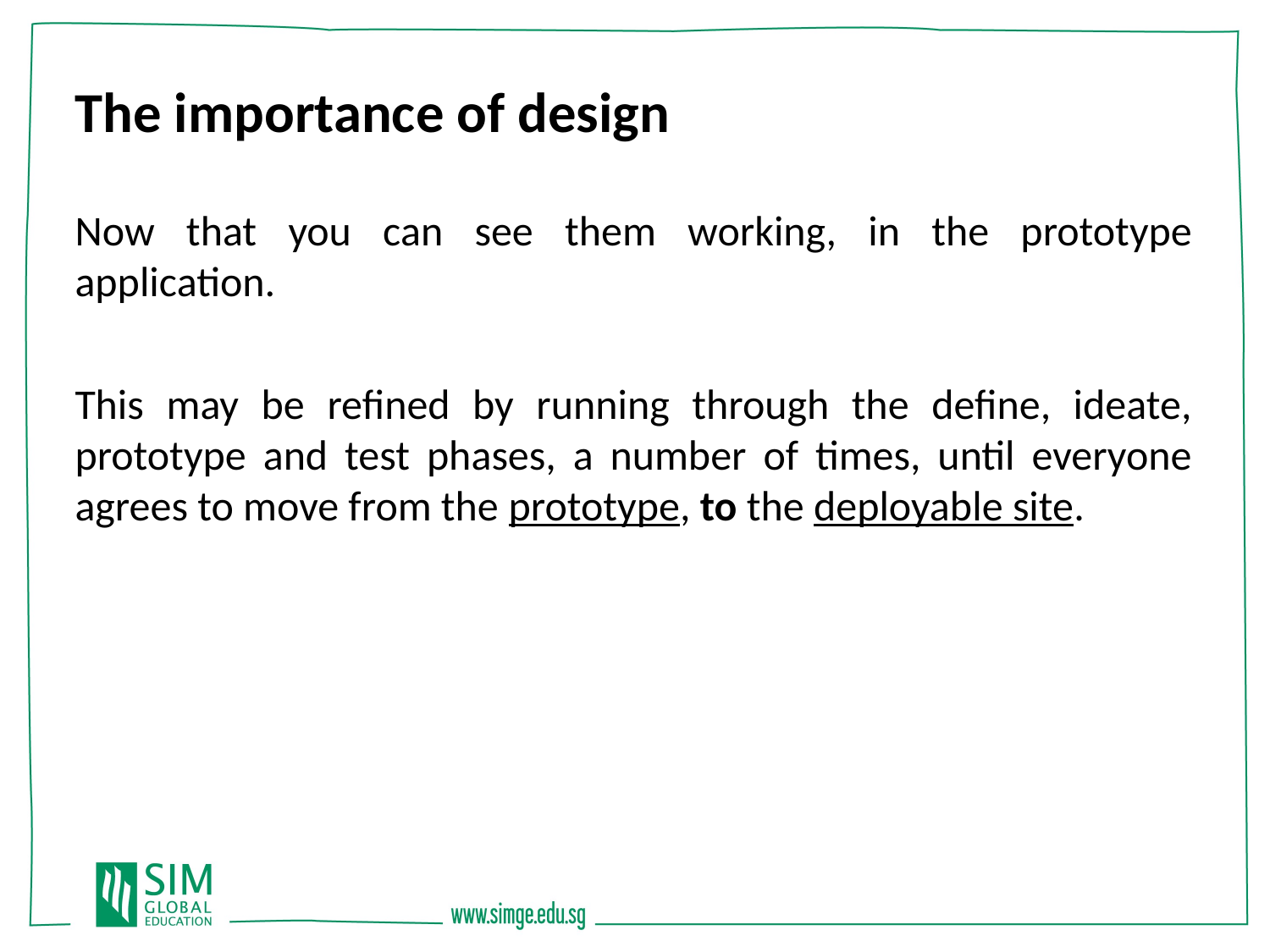

The importance of design
Now that you can see them working, in the prototype application.

This may be refined by running through the define, ideate, prototype and test phases, a number of times, until everyone agrees to move from the prototype, to the deployable site.